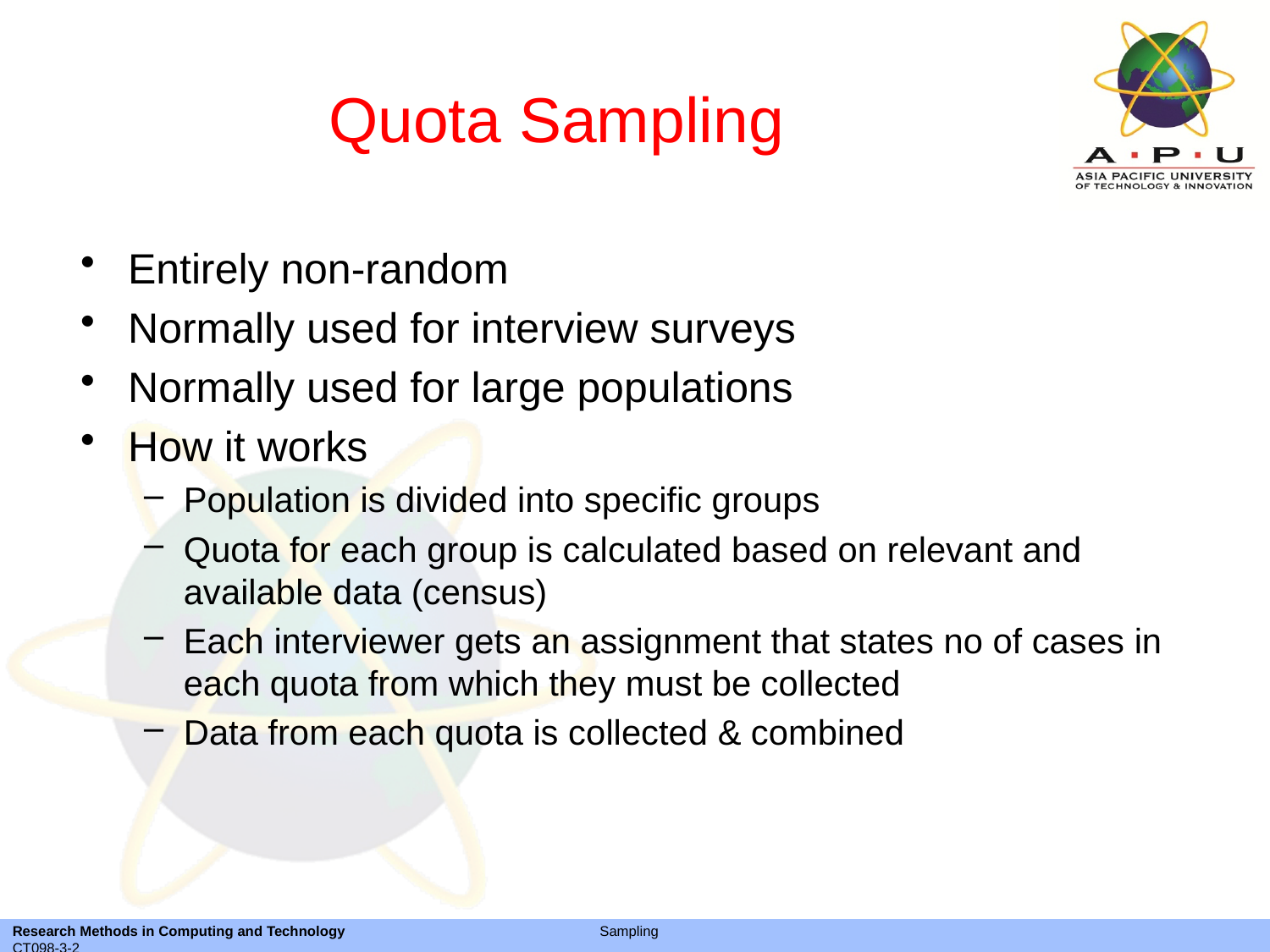

# Quota Sampling
Entirely non-random
Normally used for interview surveys
Normally used for large populations
How it works
Population is divided into specific groups
Quota for each group is calculated based on relevant and available data (census)
Each interviewer gets an assignment that states no of cases in each quota from which they must be collected
Data from each quota is collected & combined